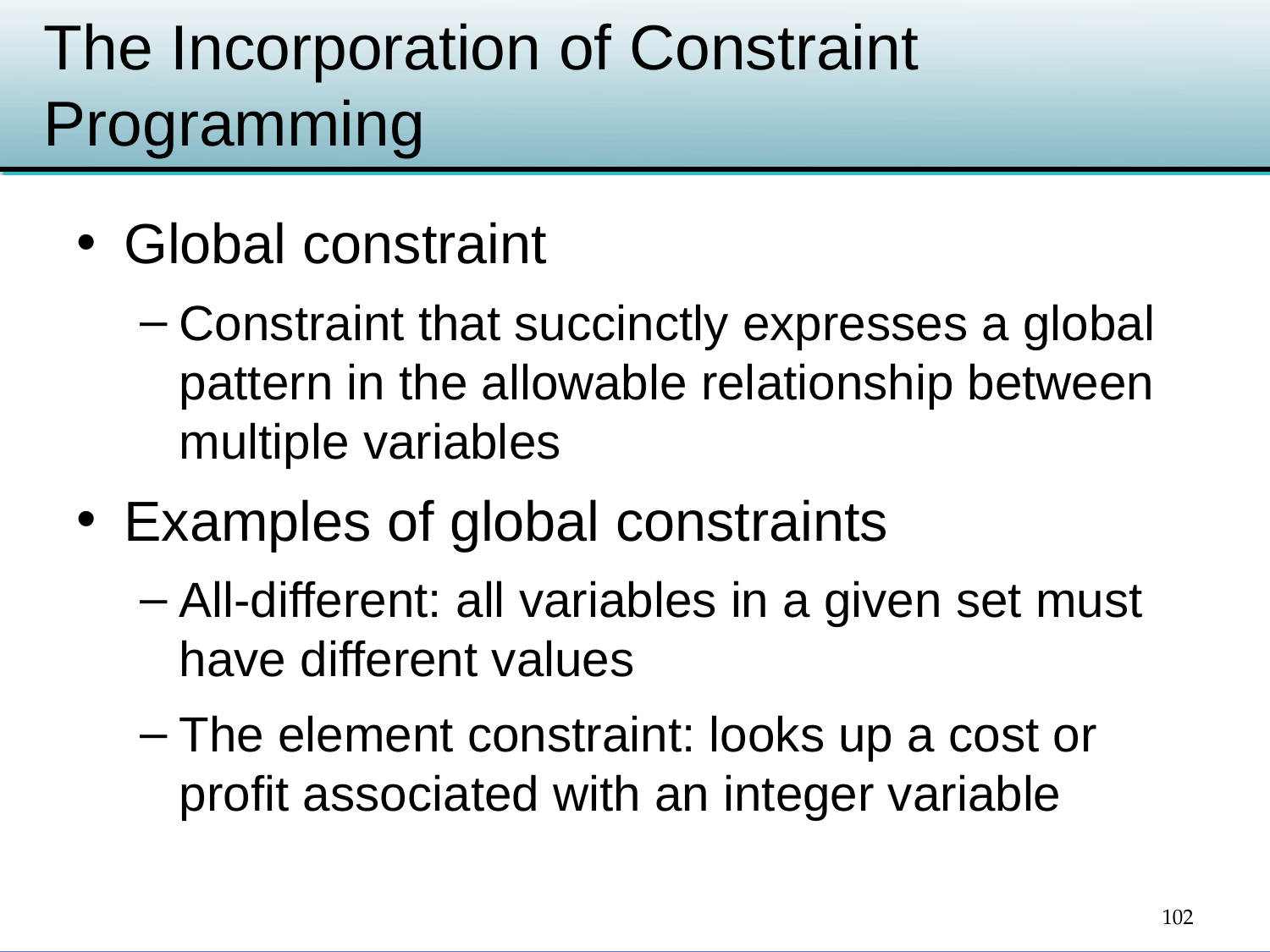

# The Incorporation of Constraint Programming
Global constraint
Constraint that succinctly expresses a global pattern in the allowable relationship between multiple variables
Examples of global constraints
All-different: all variables in a given set must have different values
The element constraint: looks up a cost or profit associated with an integer variable

102